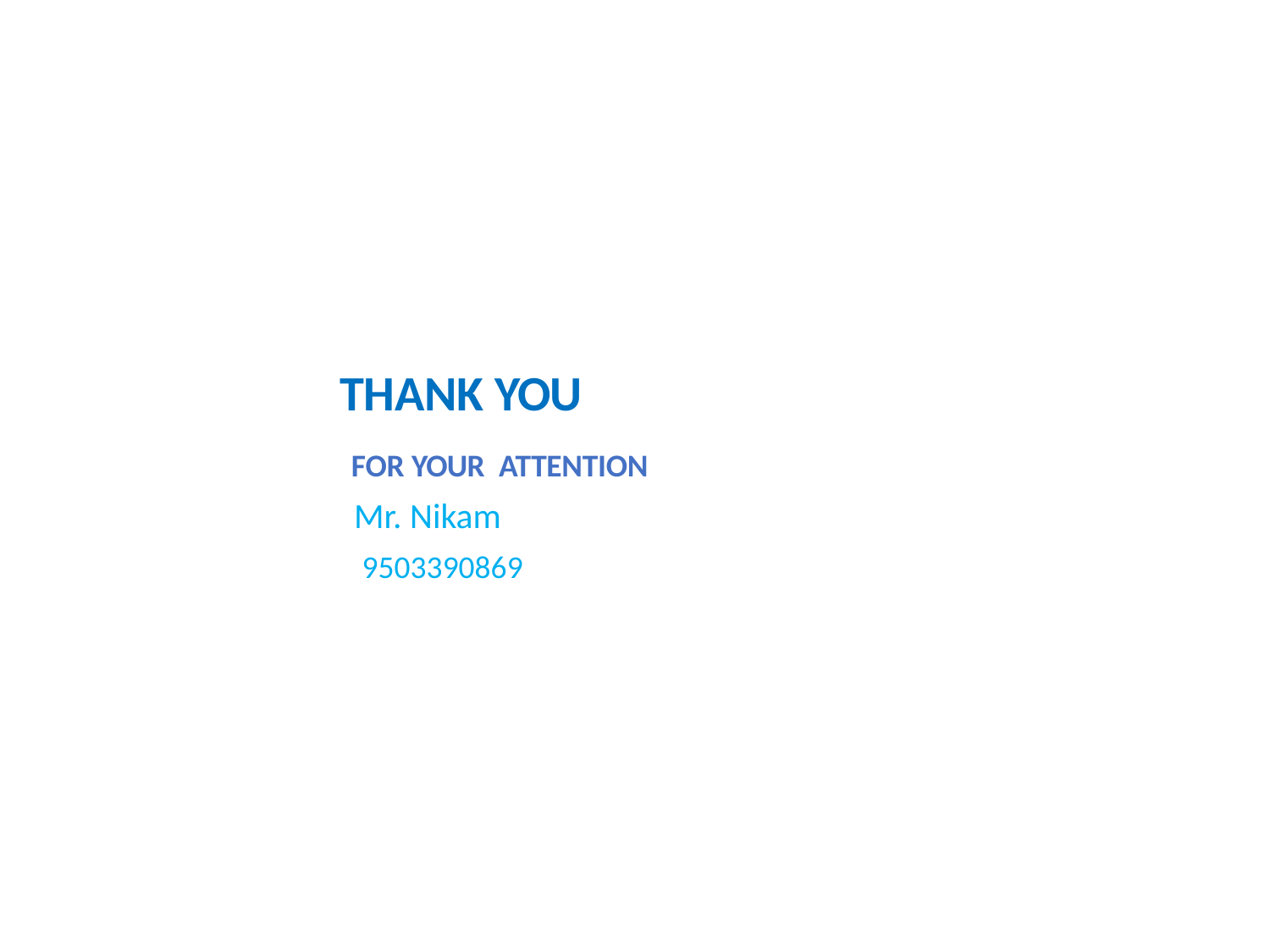

THANK YOU
  FOR YOUR  ATTENTION
   Mr. Nikam
    9503390869